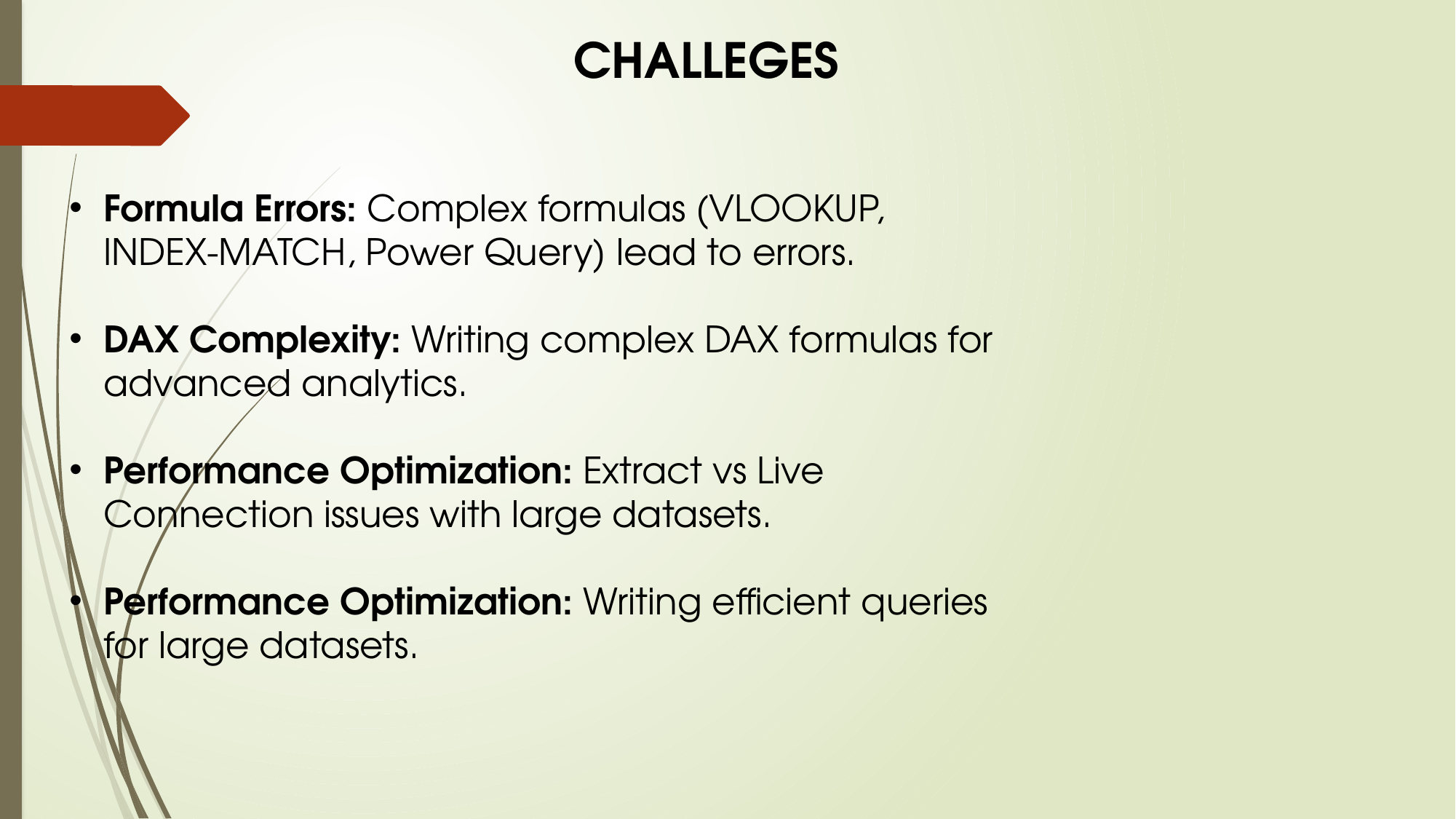

CHALLEGES
Formula Errors: Complex formulas (VLOOKUP, INDEX-MATCH, Power Query) lead to errors.

DAX Complexity: Writing complex DAX formulas for advanced analytics.

Performance Optimization: Extract vs Live Connection issues with large datasets.

Performance Optimization: Writing efficient queries for large datasets.